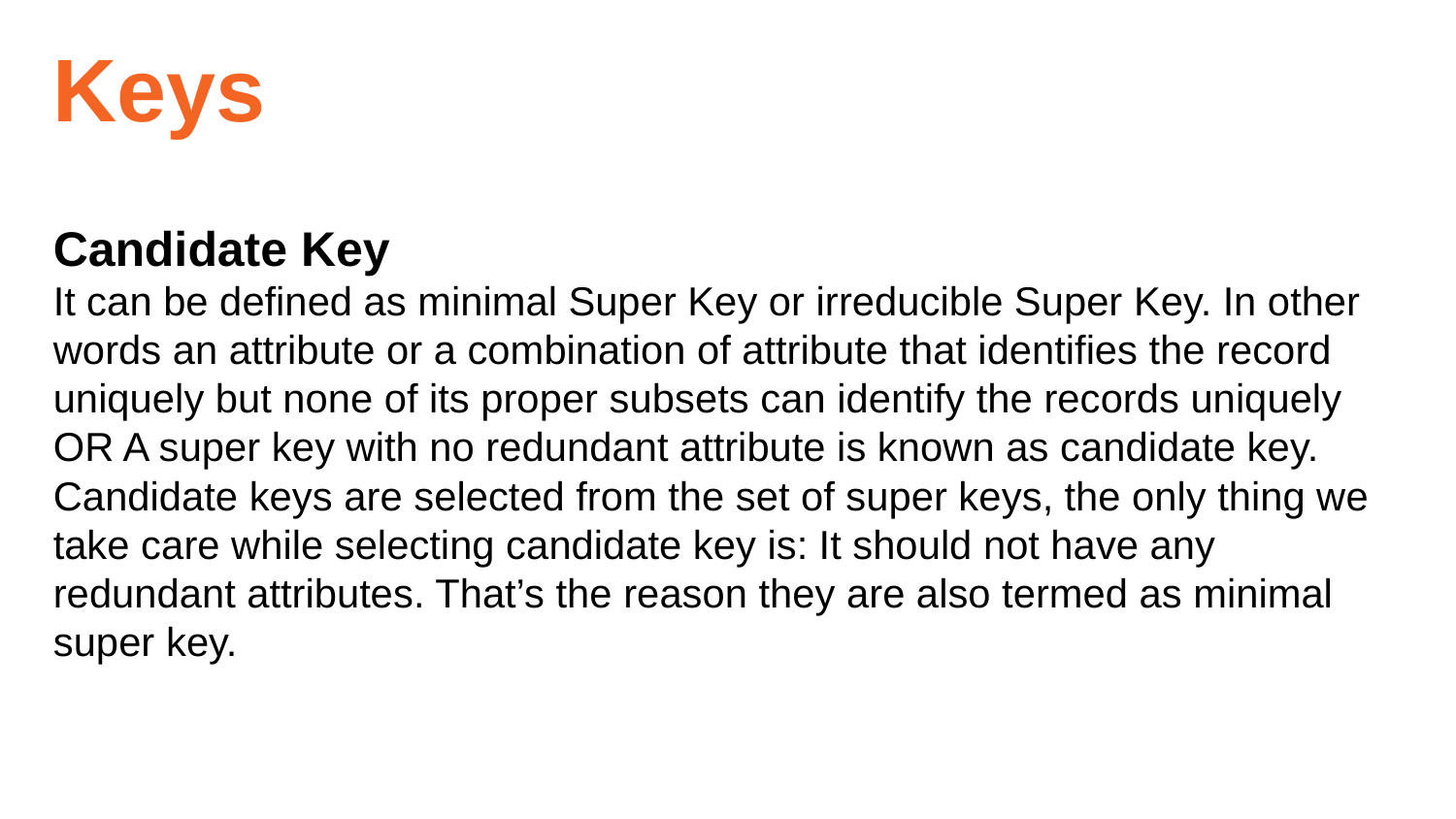

Keys
Candidate Key
It can be defined as minimal Super Key or irreducible Super Key. In other words an attribute or a combination of attribute that identifies the record uniquely but none of its proper subsets can identify the records uniquely OR A super key with no redundant attribute is known as candidate key. Candidate keys are selected from the set of super keys, the only thing we take care while selecting candidate key is: It should not have any redundant attributes. That’s the reason they are also termed as minimal super key.